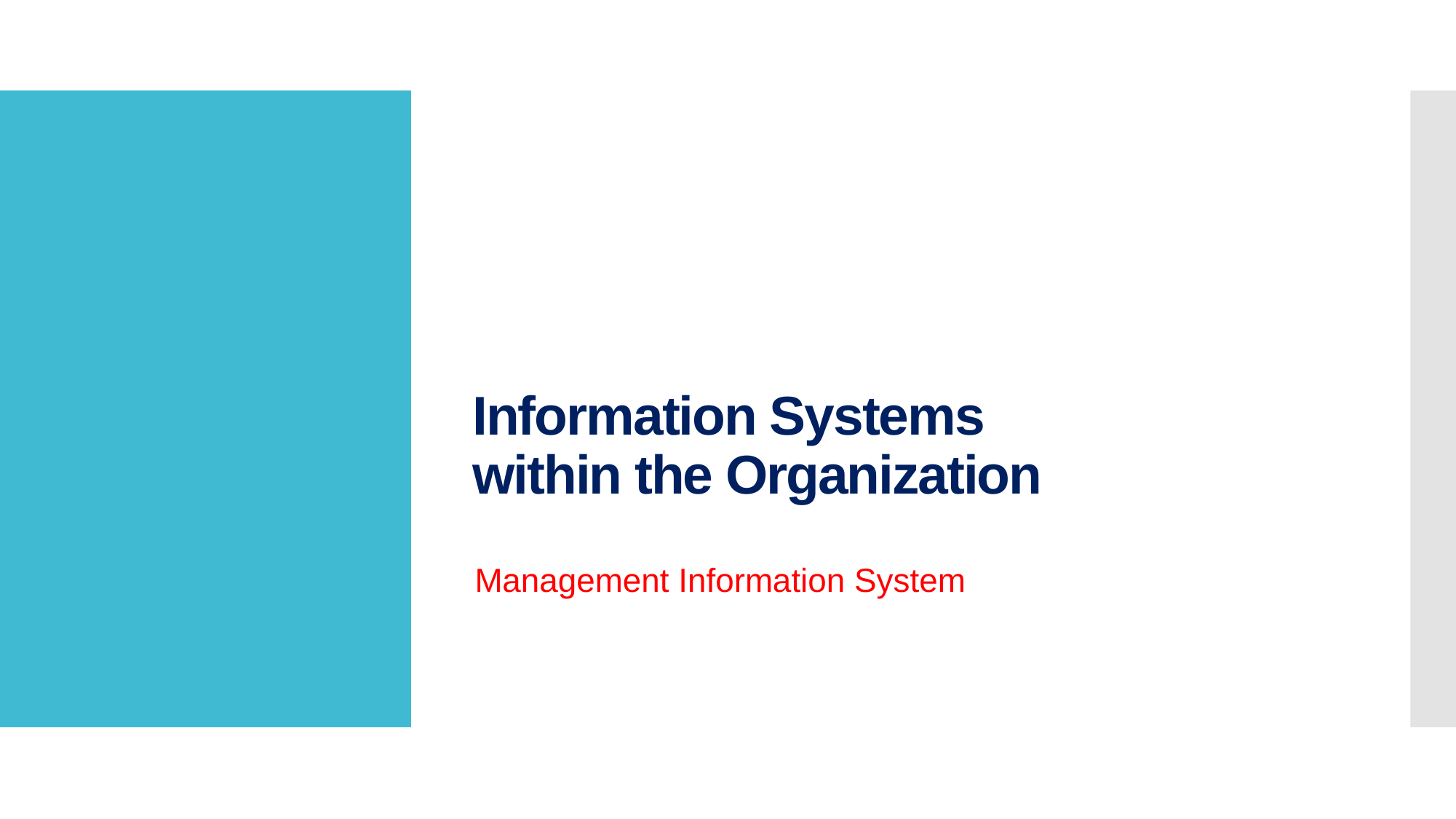

# Information Systems within the Organization
Management Information System